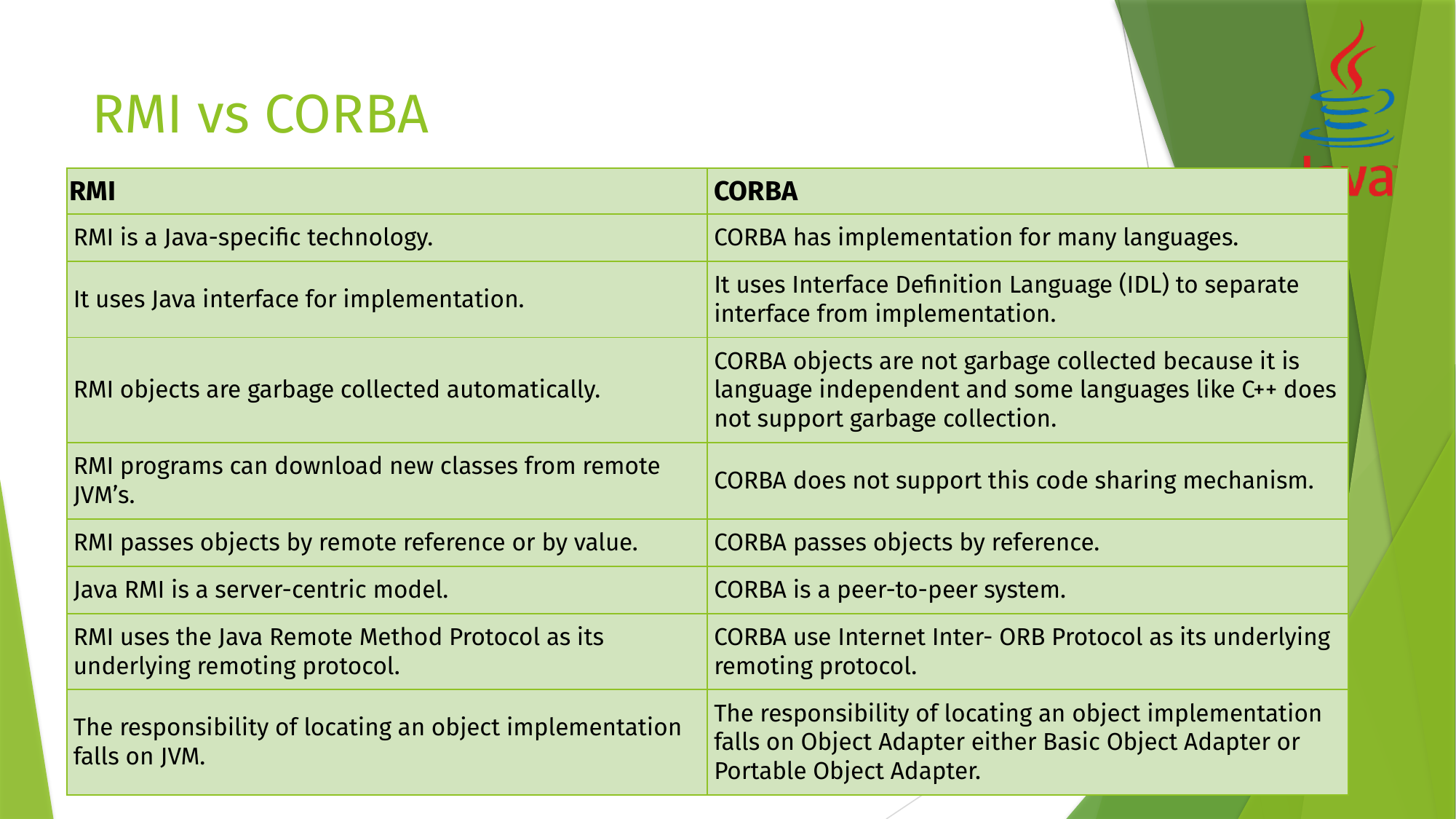

# RMI vs CORBA
| RMI | CORBA |
| --- | --- |
| RMI is a Java-specific technology. | CORBA has implementation for many languages. |
| It uses Java interface for implementation. | It uses Interface Definition Language (IDL) to separate interface from implementation. |
| RMI objects are garbage collected automatically. | CORBA objects are not garbage collected because it is language independent and some languages like C++ does not support garbage collection. |
| RMI programs can download new classes from remote JVM’s. | CORBA does not support this code sharing mechanism. |
| RMI passes objects by remote reference or by value. | CORBA passes objects by reference. |
| Java RMI is a server-centric model. | CORBA is a peer-to-peer system. |
| RMI uses the Java Remote Method Protocol as its underlying remoting protocol. | CORBA use Internet Inter- ORB Protocol as its underlying remoting protocol. |
| The responsibility of locating an object implementation falls on JVM. | The responsibility of locating an object implementation falls on Object Adapter either Basic Object Adapter or Portable Object Adapter. |